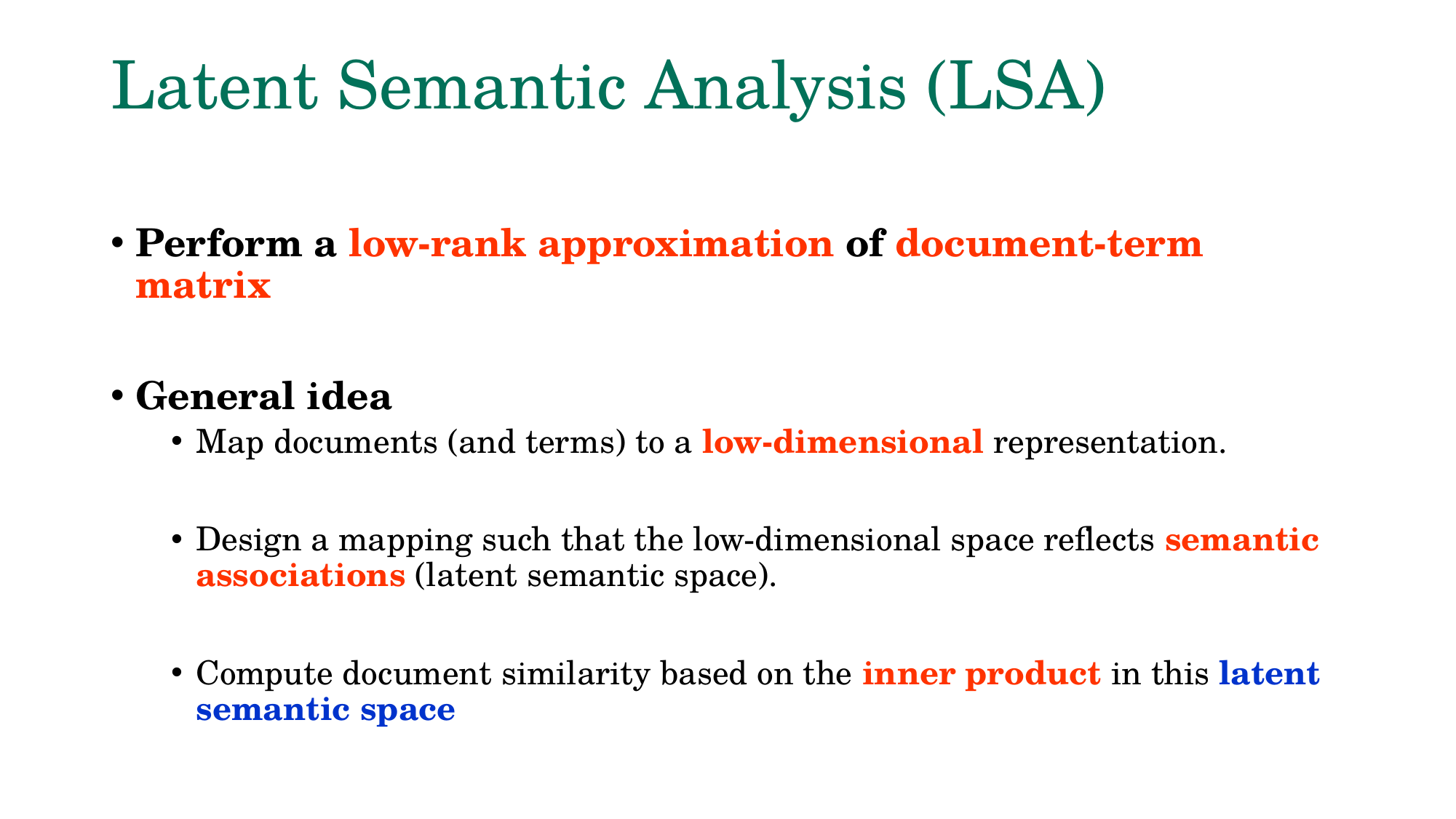

# Latent Semantic Analysis (LSA)
Perform a low-rank approximation of document-term matrix

General idea
Map documents (and terms) to a low-dimensional representation.

Design a mapping such that the low-dimensional space reflects semantic associations (latent semantic space).

Compute document similarity based on the inner product in this latent semantic space